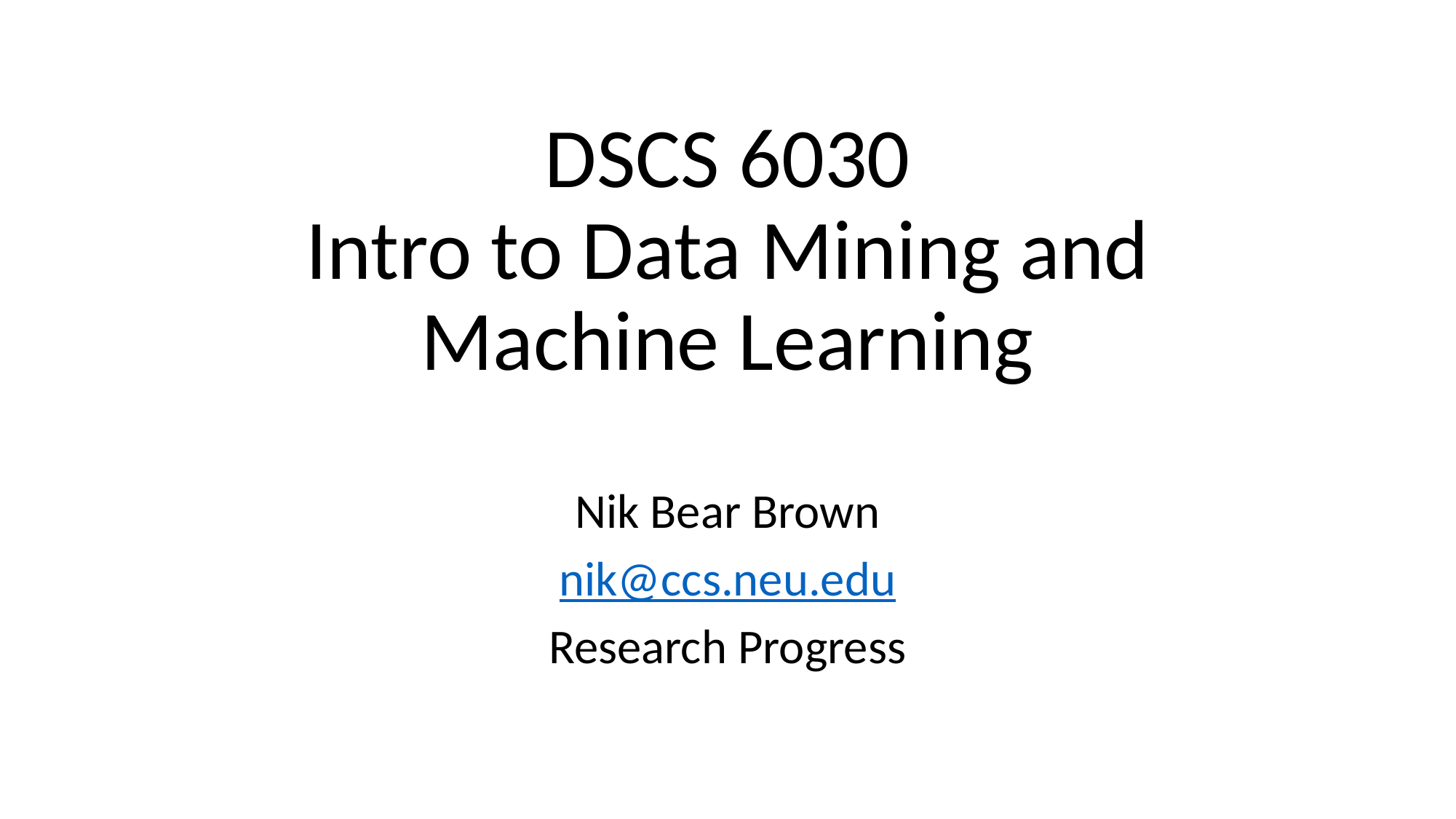

# DSCS 6030 Intro to Data Mining and Machine Learning
Nik Bear Brown
nik@ccs.neu.edu
Research Progress